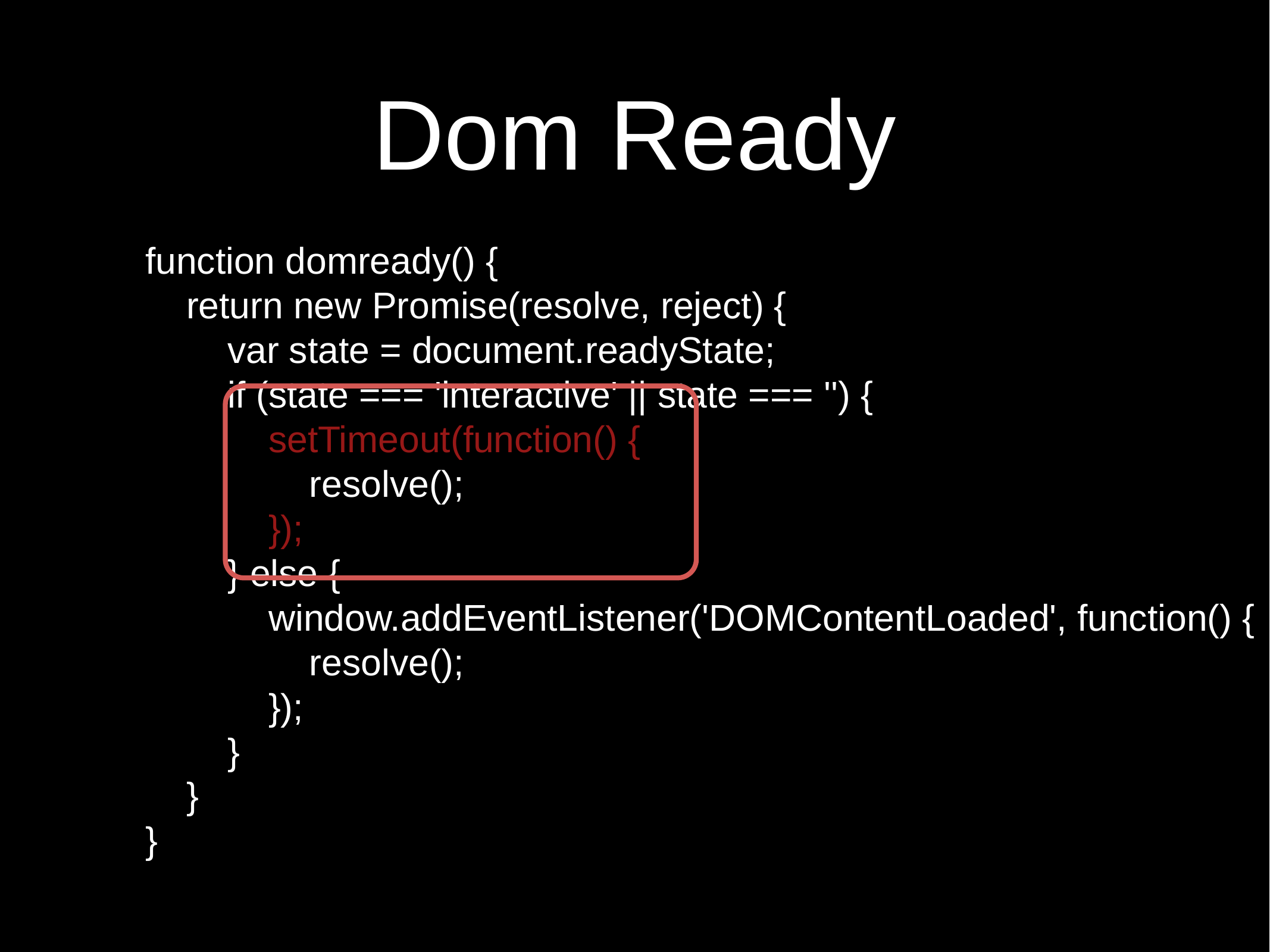

# Dom Ready
function domready() {
    return new Promise(resolve, reject) {
        var state = document.readyState;
        if (state === 'interactive' || state === '') {
            setTimeout(function() {
                resolve();
            });
        } else {
            window.addEventListener('DOMContentLoaded', function() {
                resolve();
            });
        }
    }
}